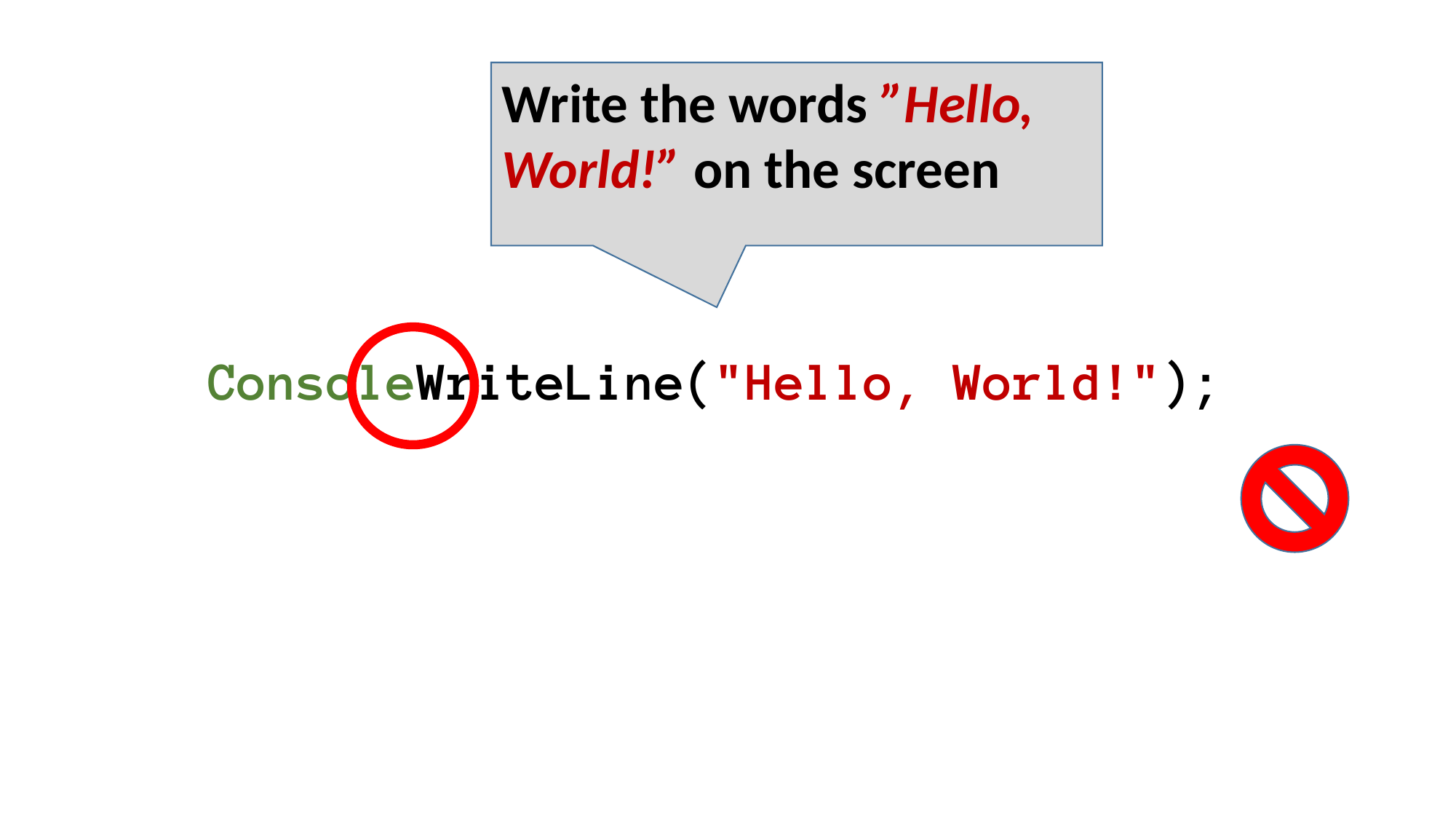

Write the words ”Hello, World!” on the screen

ConsoleWriteLine("Hello, World!");